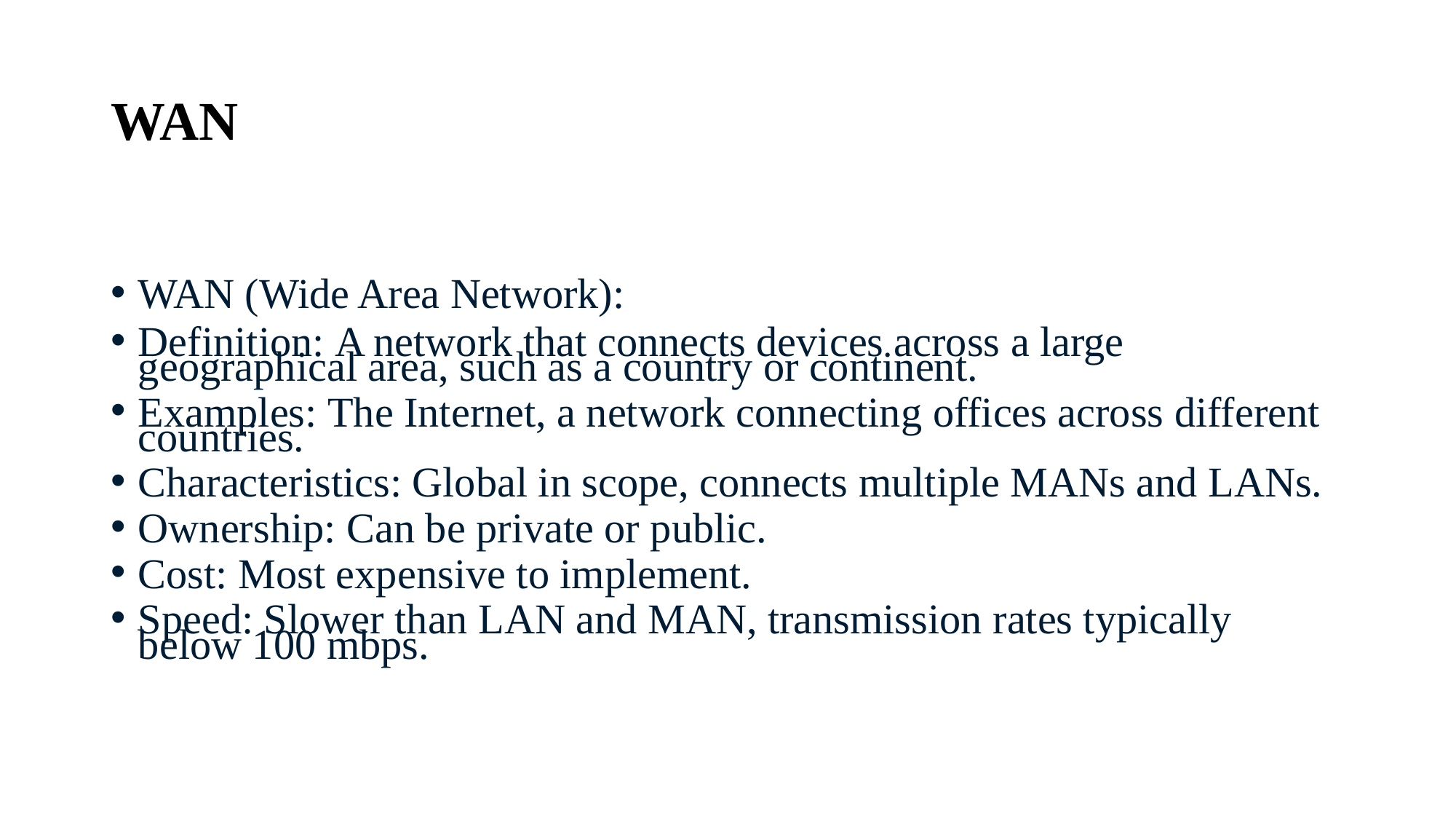

# WAN

WAN (Wide Area Network):
Definition: A network that connects devices across a large geographical area, such as a country or continent.
Examples: The Internet, a network connecting offices across different countries.
Characteristics: Global in scope, connects multiple MANs and LANs.
Ownership: Can be private or public.
Cost: Most expensive to implement.
Speed: Slower than LAN and MAN, transmission rates typically below 100 mbps.